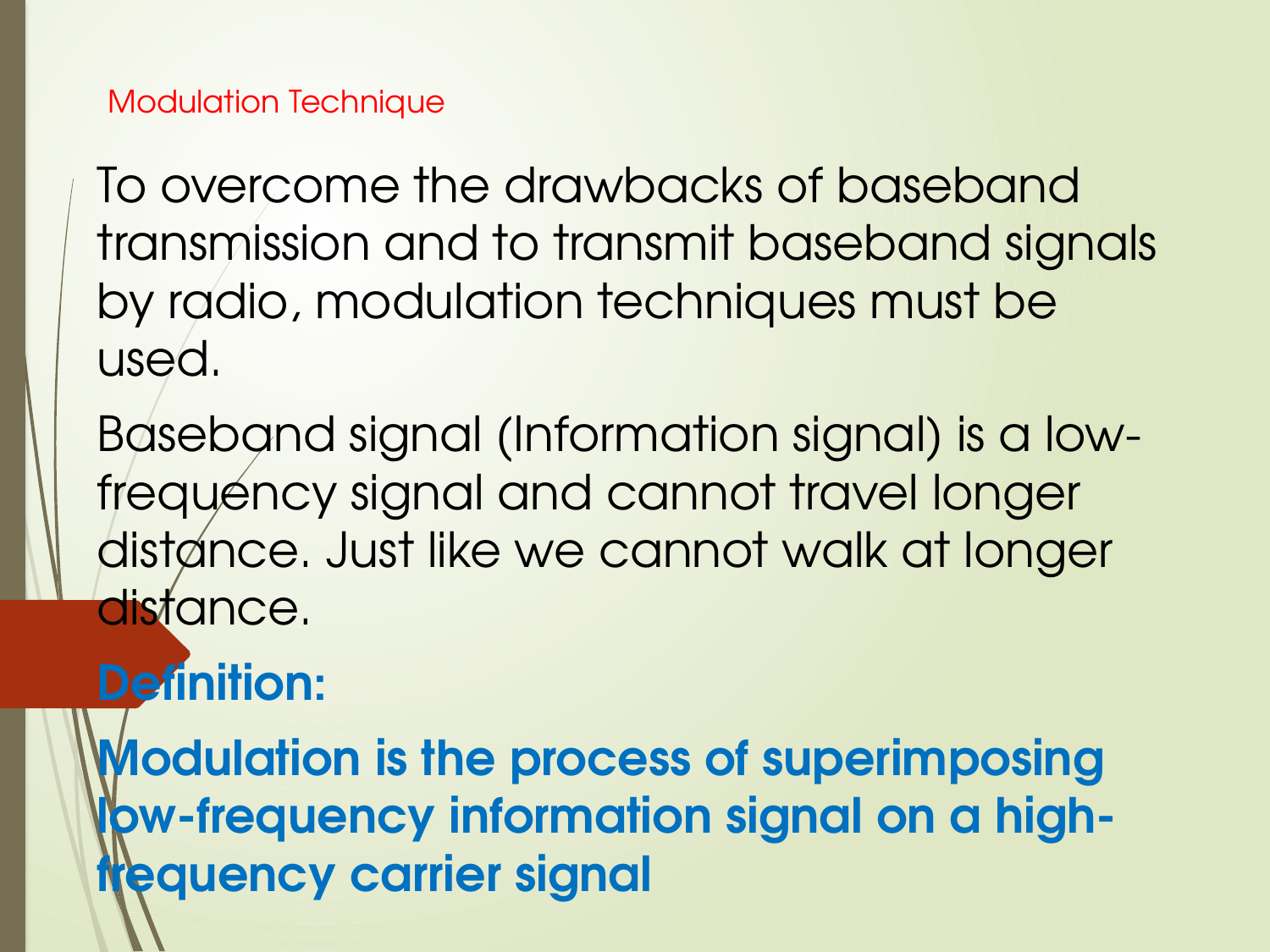

# Modulation Technique
To overcome the drawbacks of baseband transmission and to transmit baseband signals by radio, modulation techniques must be used.
Baseband signal (Information signal) is a low-frequency signal and cannot travel longer distance. Just like we cannot walk at longer distance.
Definition:
Modulation is the process of superimposing low-frequency information signal on a high-frequency carrier signal